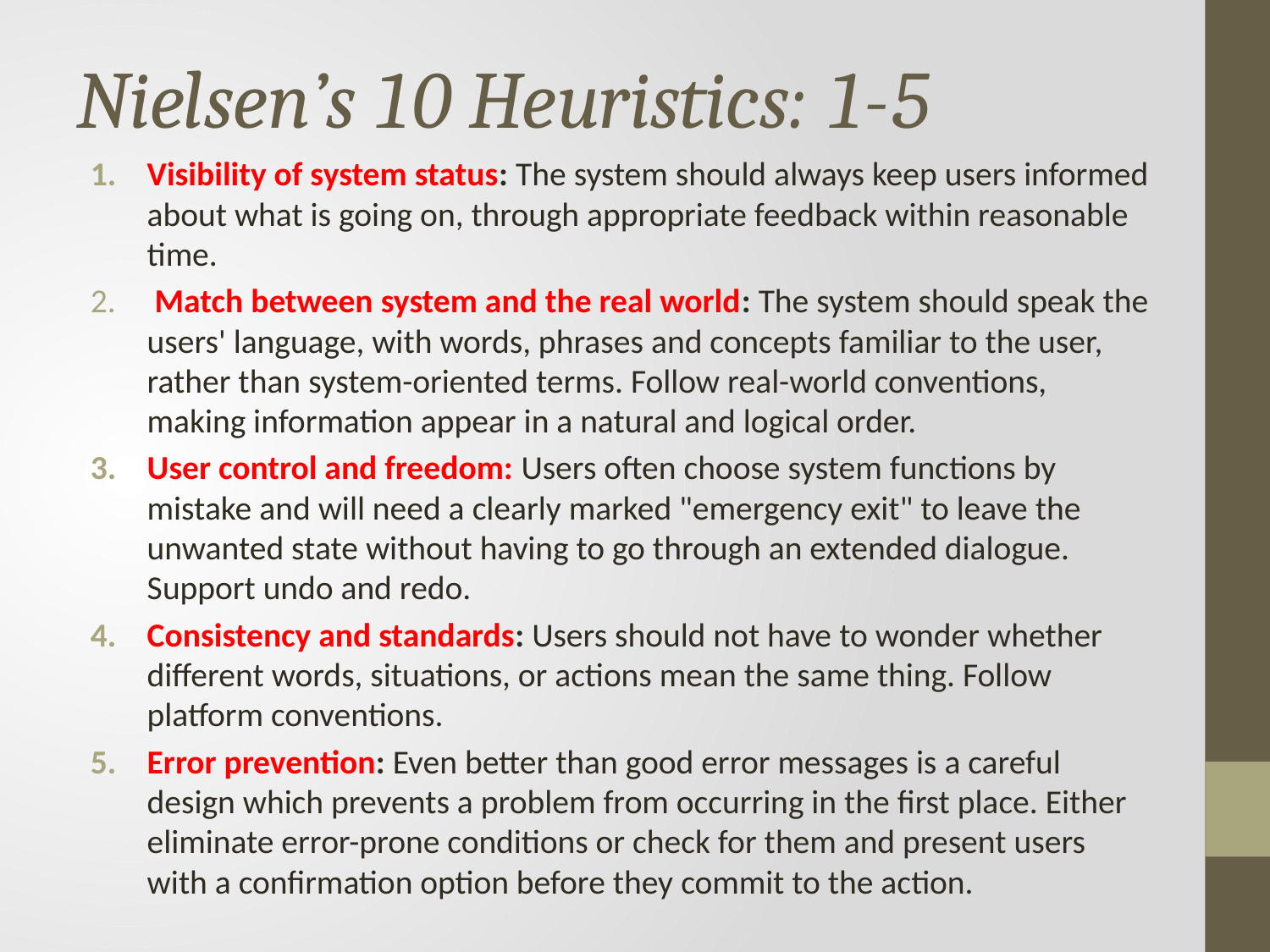

# Nielsen’s 10 Heuristics: 1-5
Visibility of system status: The system should always keep users informed about what is going on, through appropriate feedback within reasonable time.
 Match between system and the real world: The system should speak the users' language, with words, phrases and concepts familiar to the user, rather than system-oriented terms. Follow real-world conventions, making information appear in a natural and logical order.
User control and freedom: Users often choose system functions by mistake and will need a clearly marked "emergency exit" to leave the unwanted state without having to go through an extended dialogue. Support undo and redo.
Consistency and standards: Users should not have to wonder whether different words, situations, or actions mean the same thing. Follow platform conventions.
Error prevention: Even better than good error messages is a careful design which prevents a problem from occurring in the first place. Either eliminate error-prone conditions or check for them and present users with a confirmation option before they commit to the action.